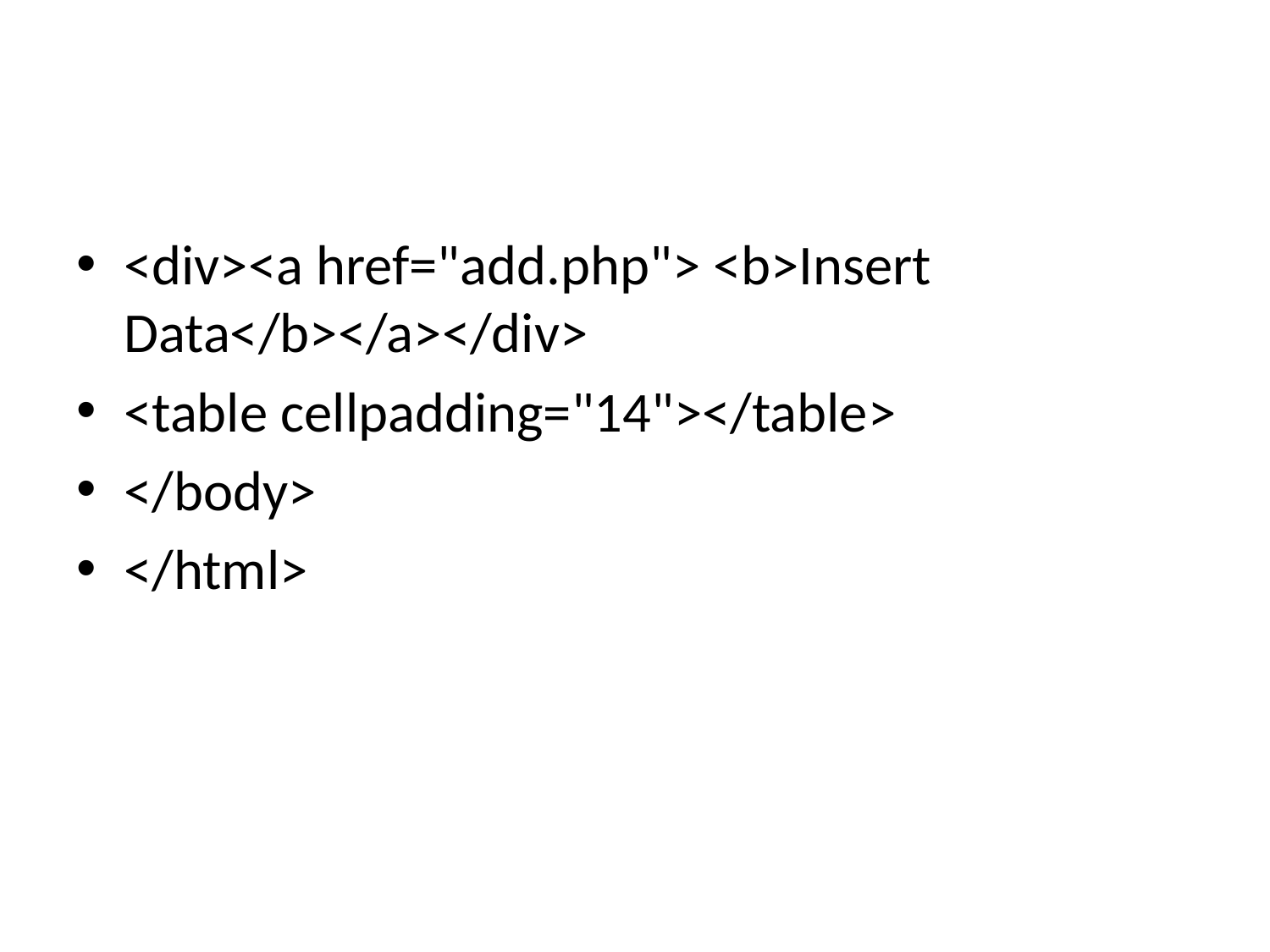

#
<div><a href="add.php"> <b>Insert Data</b></a></div>
<table cellpadding="14"></table>
</body>
</html>